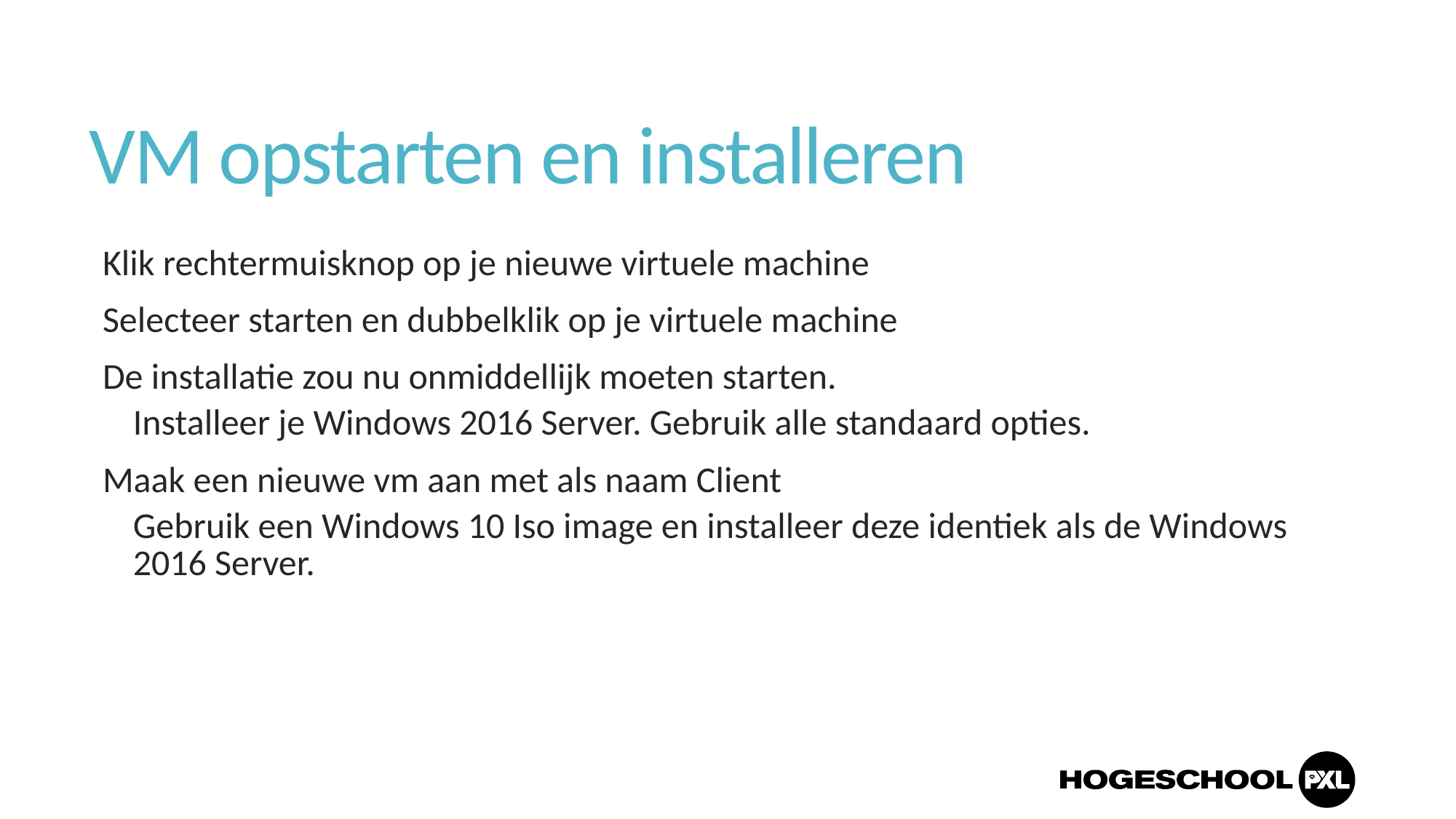

# VM opstarten en installeren
Klik rechtermuisknop op je nieuwe virtuele machine
Selecteer starten en dubbelklik op je virtuele machine
De installatie zou nu onmiddellijk moeten starten.
Installeer je Windows 2016 Server. Gebruik alle standaard opties.
Maak een nieuwe vm aan met als naam Client
Gebruik een Windows 10 Iso image en installeer deze identiek als de Windows 2016 Server.